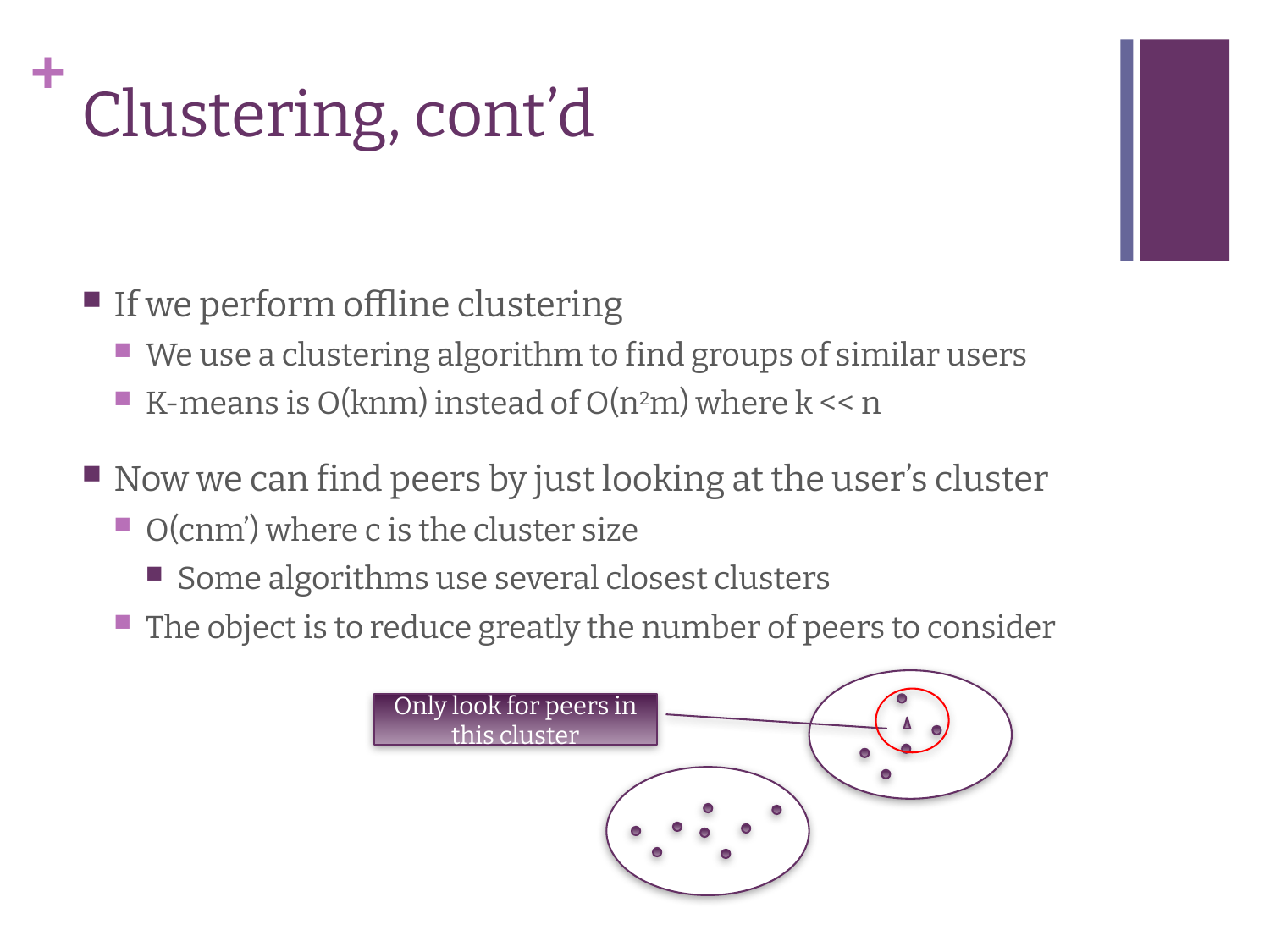

# Clustering, cont’d
If we perform offline clustering
We use a clustering algorithm to find groups of similar users
K-means is O(knm) instead of O(n2m) where k << n
Now we can find peers by just looking at the user’s cluster
O(cnm’) where c is the cluster size
Some algorithms use several closest clusters
The object is to reduce greatly the number of peers to consider

Only look for peers in this cluster